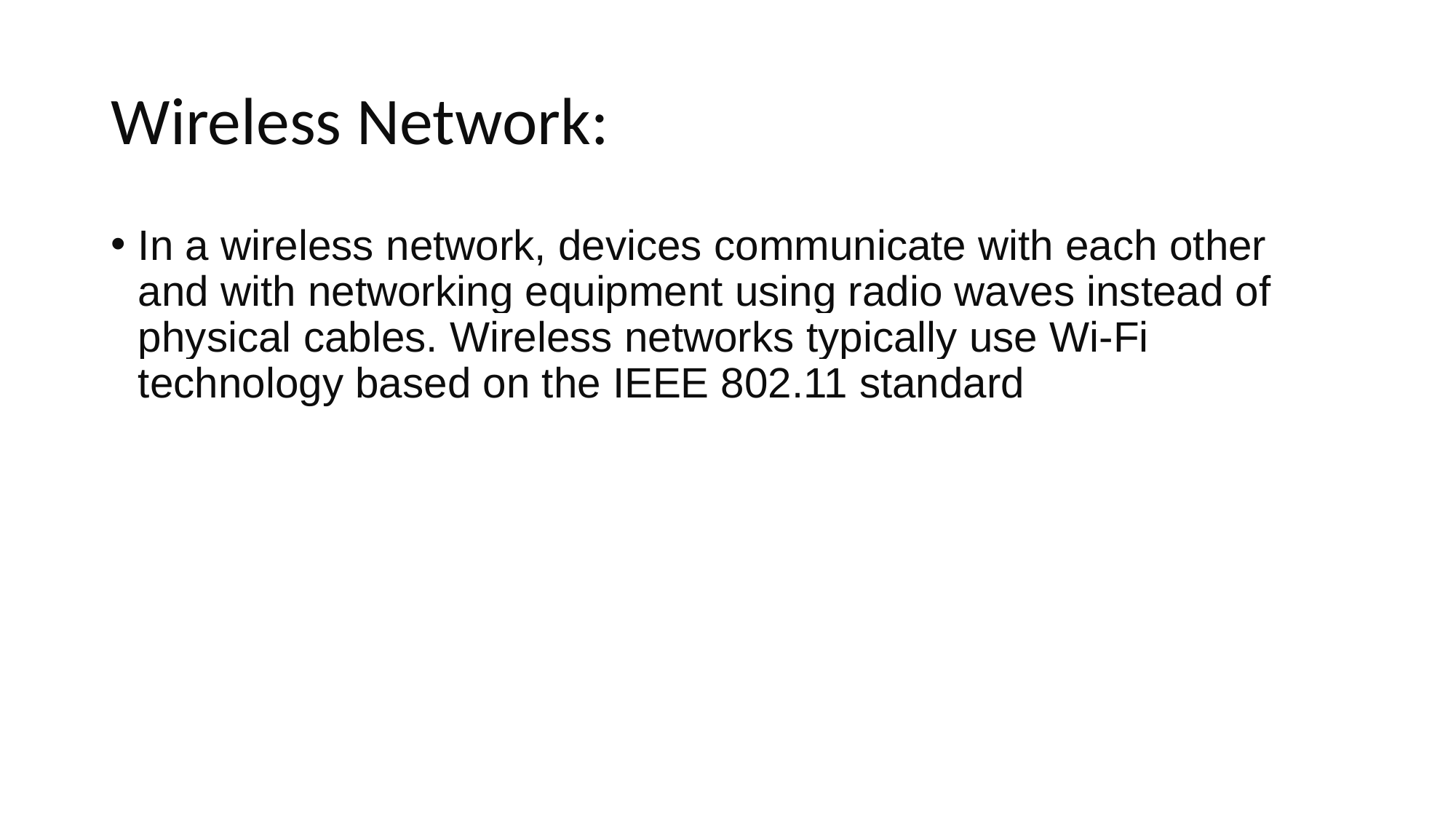

# Wireless Network:
In a wireless network, devices communicate with each other and with networking equipment using radio waves instead of physical cables. Wireless networks typically use Wi-Fi technology based on the IEEE 802.11 standard